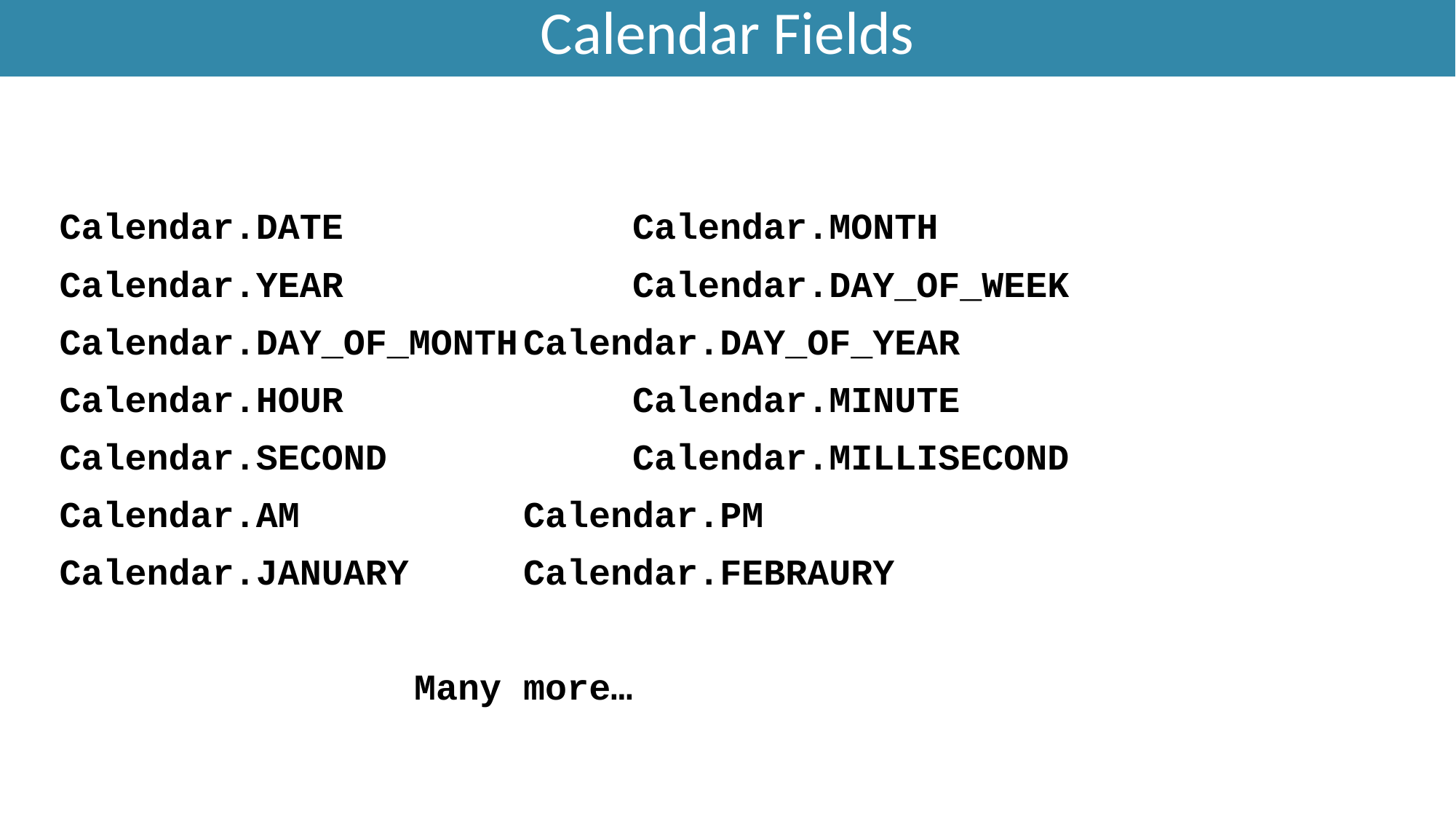

# Calendar Fields
Utility Classes
Calendar.DATE			Calendar.MONTH
Calendar.YEAR			Calendar.DAY_OF_WEEK
Calendar.DAY_OF_MONTH	Calendar.DAY_OF_YEAR
Calendar.HOUR			Calendar.MINUTE
Calendar.SECOND			Calendar.MILLISECOND
Calendar.AM			Calendar.PM
Calendar.JANUARY		Calendar.FEBRAURY

				Many more…